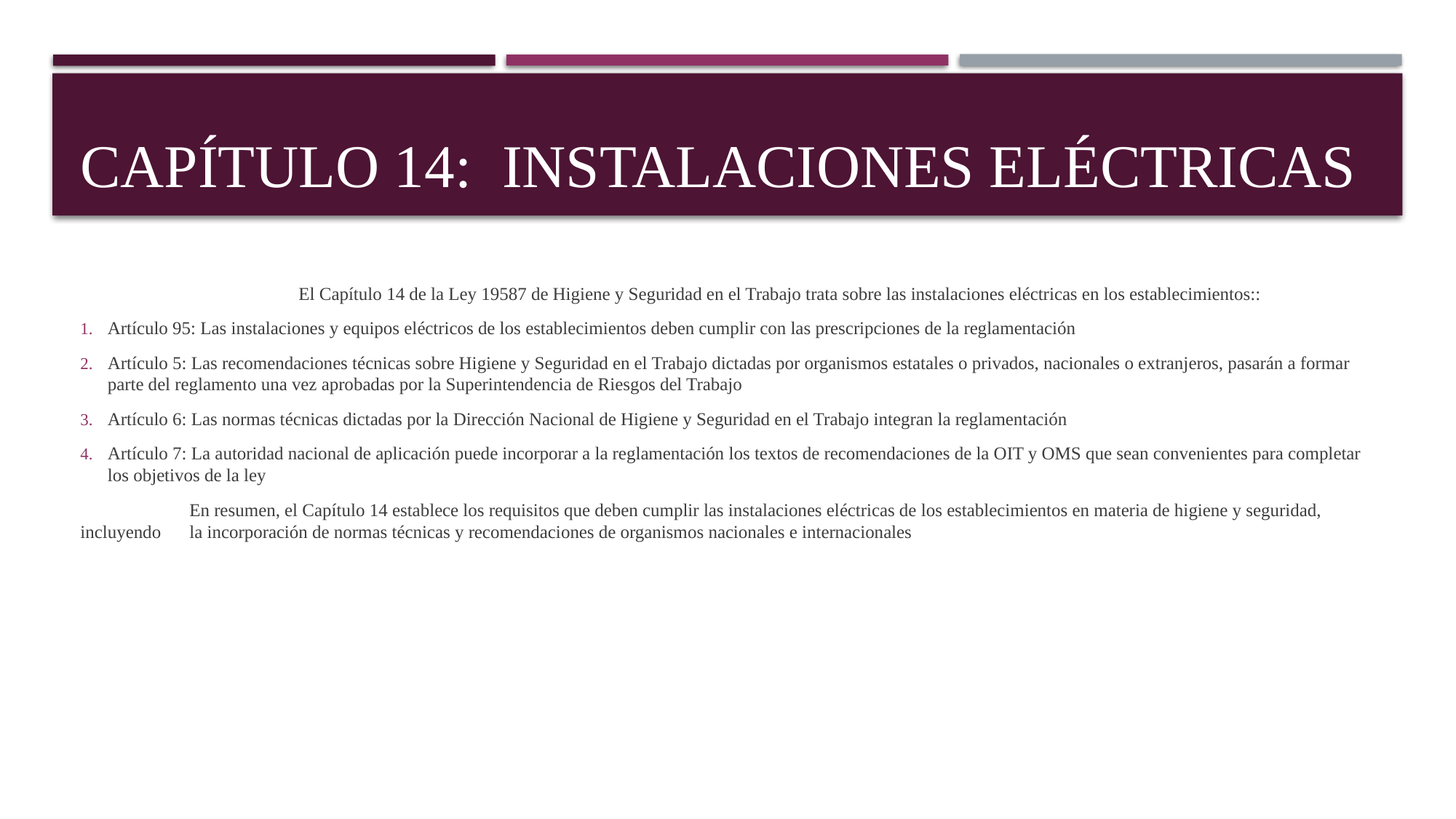

# Capítulo 14:  instalaciones Eléctricas

		El Capítulo 14 de la Ley 19587 de Higiene y Seguridad en el Trabajo trata sobre las instalaciones eléctricas en los establecimientos::
Artículo 95: Las instalaciones y equipos eléctricos de los establecimientos deben cumplir con las prescripciones de la reglamentación
Artículo 5: Las recomendaciones técnicas sobre Higiene y Seguridad en el Trabajo dictadas por organismos estatales o privados, nacionales o extranjeros, pasarán a formar parte del reglamento una vez aprobadas por la Superintendencia de Riesgos del Trabajo
Artículo 6: Las normas técnicas dictadas por la Dirección Nacional de Higiene y Seguridad en el Trabajo integran la reglamentación
Artículo 7: La autoridad nacional de aplicación puede incorporar a la reglamentación los textos de recomendaciones de la OIT y OMS que sean convenientes para completar los objetivos de la ley
	En resumen, el Capítulo 14 establece los requisitos que deben cumplir las instalaciones eléctricas de los establecimientos en materia de higiene y seguridad, incluyendo 	la incorporación de normas técnicas y recomendaciones de organismos nacionales e internacionales